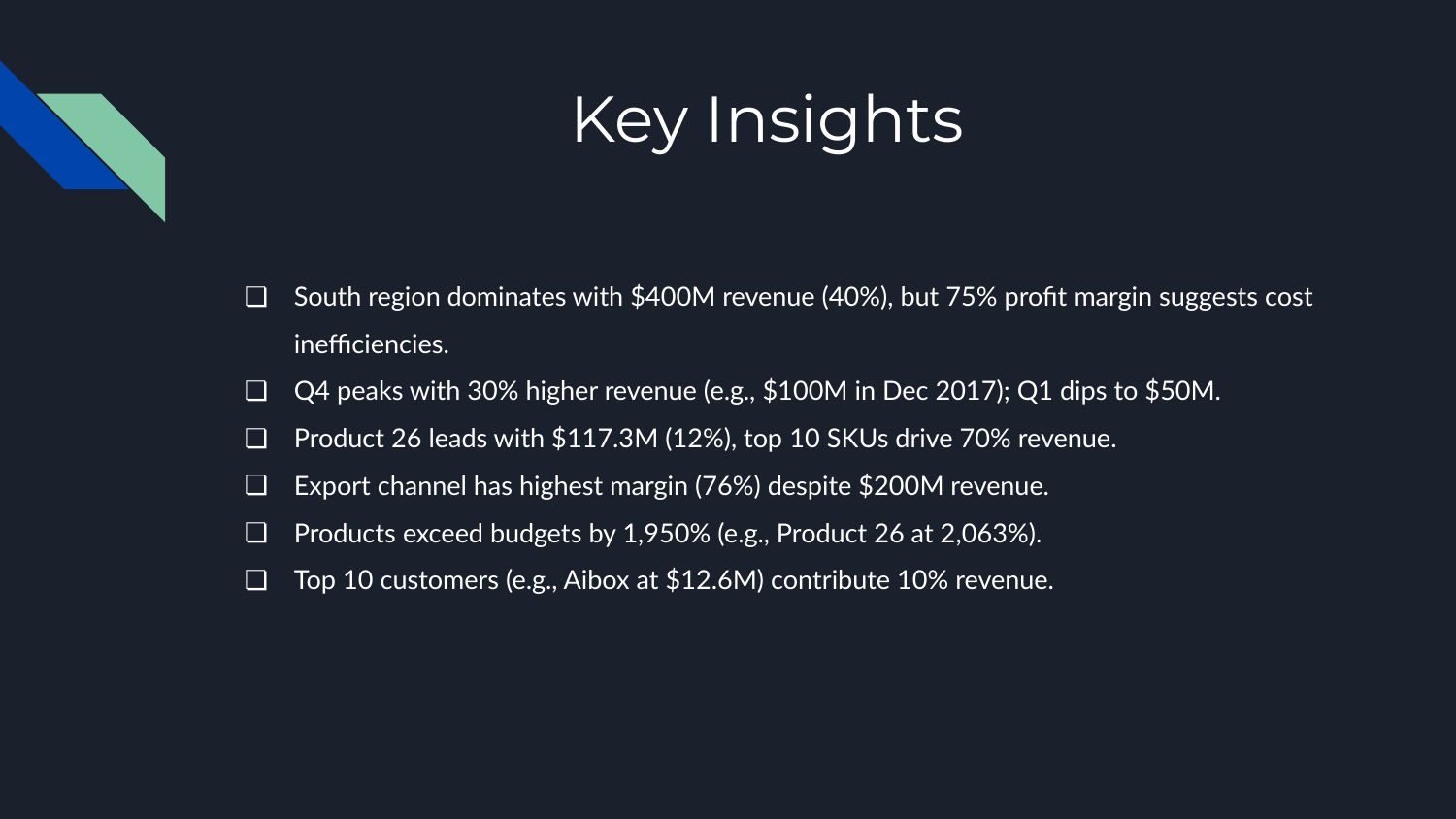

# Key Insights
South region dominates with $400M revenue (40%), but 75% profit margin suggests cost inefficiencies.
Q4 peaks with 30% higher revenue (e.g., $100M in Dec 2017); Q1 dips to $50M.
Product 26 leads with $117.3M (12%), top 10 SKUs drive 70% revenue.
Export channel has highest margin (76%) despite $200M revenue.
Products exceed budgets by 1,950% (e.g., Product 26 at 2,063%).
Top 10 customers (e.g., Aibox at $12.6M) contribute 10% revenue.